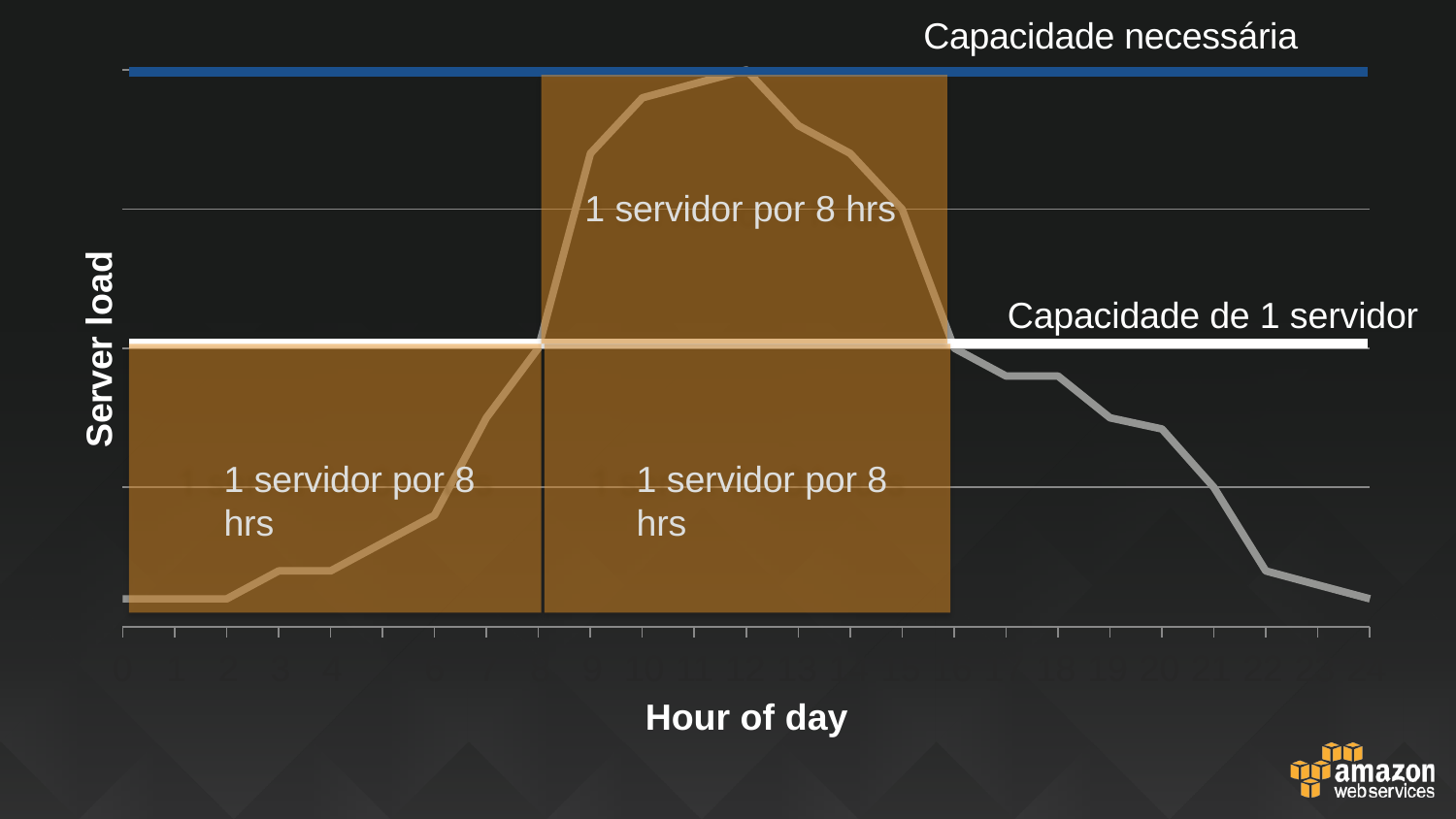

# Capacidade necessária

1 servidor por 8 hrs

Capacidade de 1 servidor

Server load

1 servidor por 8 hrs
1 servidor por 8 hrs

6	7	8	9	10 11 12 13 14 15 16 17 18 19 20 21 22 23 24
Hour of day
0	1	2	3	4